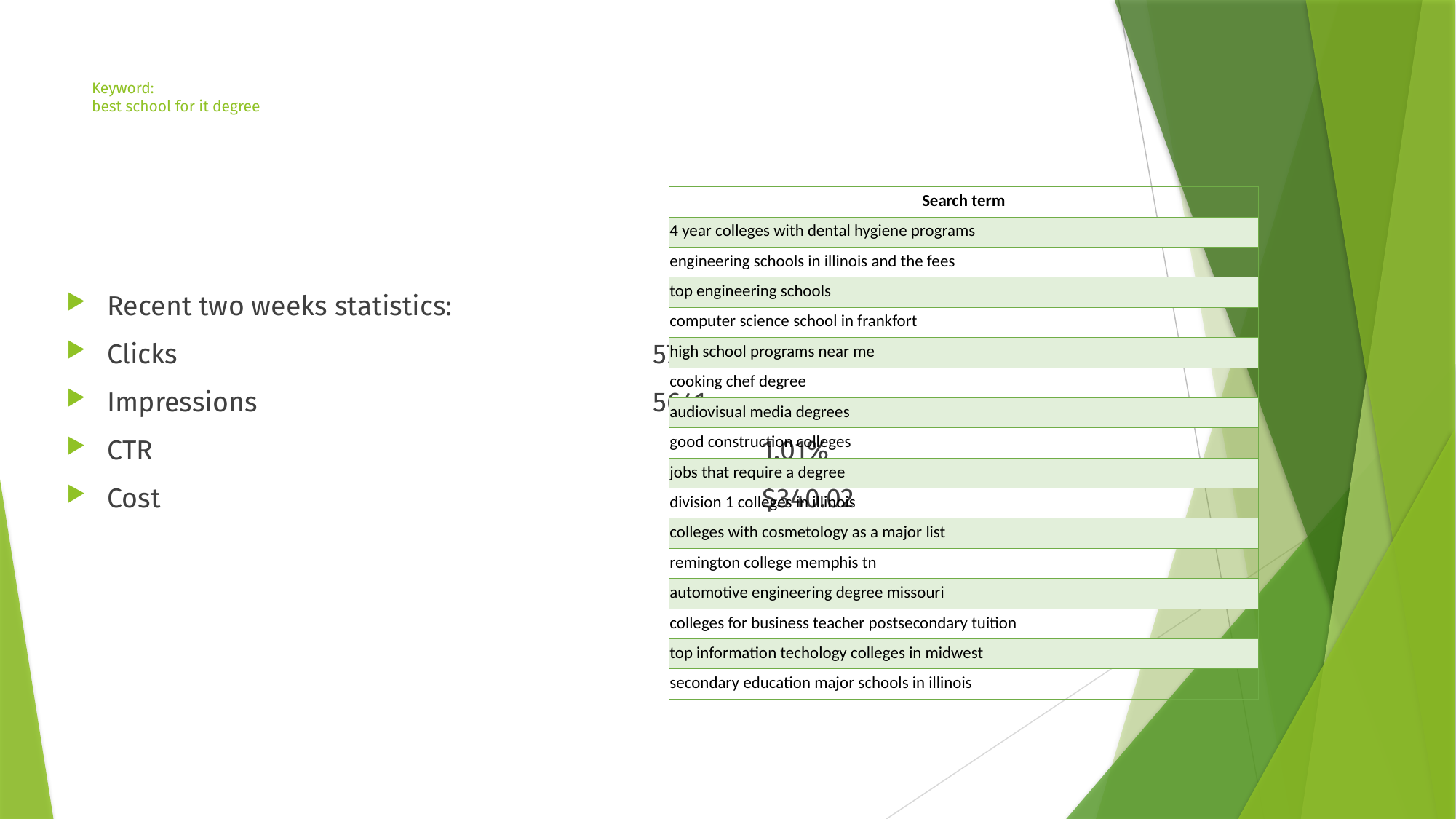

# Keyword: best school for it degree
| Search term |
| --- |
| 4 year colleges with dental hygiene programs |
| engineering schools in illinois and the fees |
| top engineering schools |
| computer science school in frankfort |
| high school programs near me |
| cooking chef degree |
| audiovisual media degrees |
| good construction colleges |
| jobs that require a degree |
| division 1 colleges in illinois |
| colleges with cosmetology as a major list |
| remington college memphis tn |
| automotive engineering degree missouri |
| colleges for business teacher postsecondary tuition |
| top information techology colleges in midwest |
| secondary education major schools in illinois |
Recent two weeks statistics:
Clicks					57
Impressions				5641
CTR						1.01%
Cost						$340.02